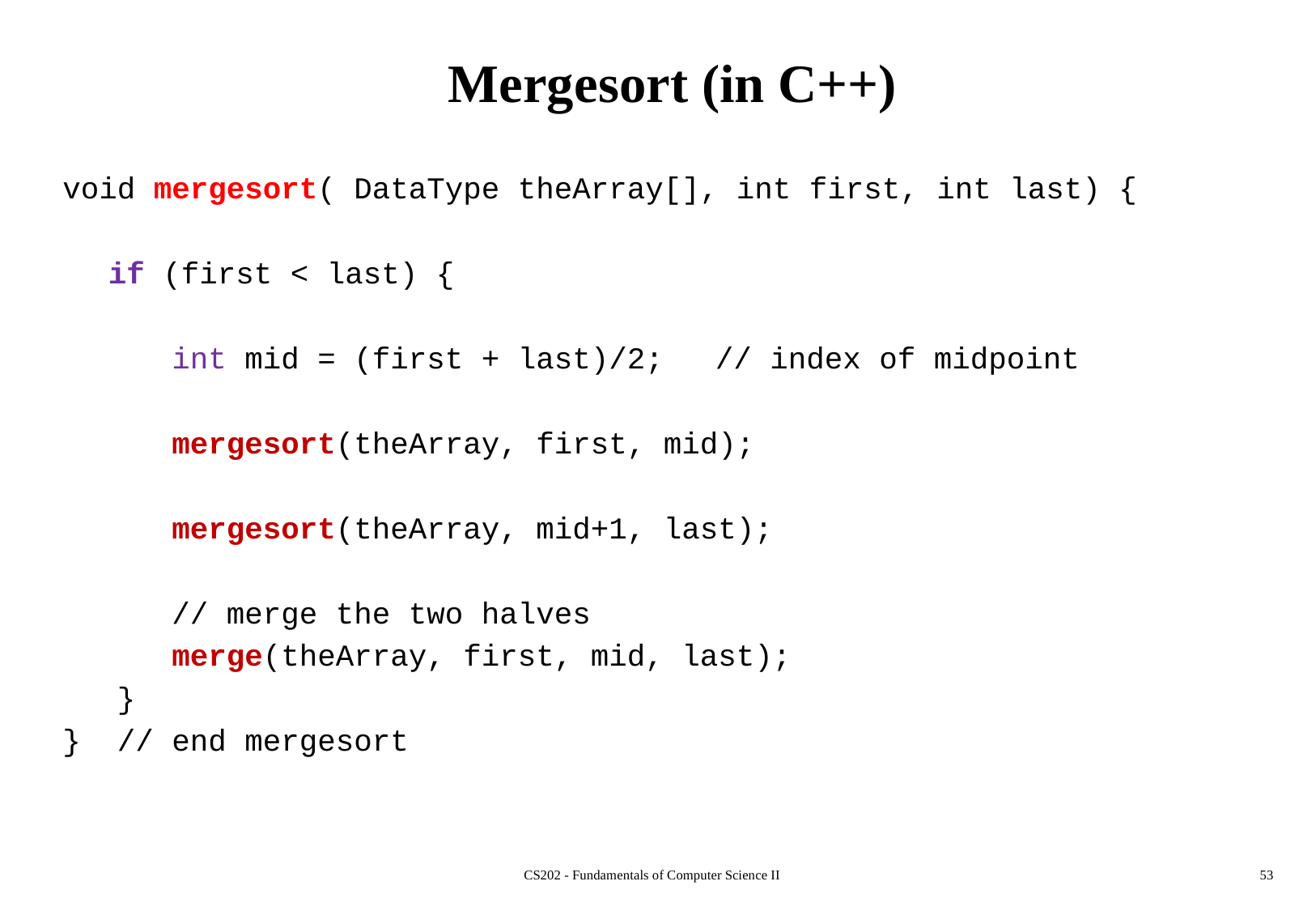

# Mergesort (in C++)
void mergesort( DataType theArray[], int first, int last) {

	if (first < last) {

      int mid = (first + last)/2; 	// index of midpoint

      mergesort(theArray, first, mid);

      mergesort(theArray, mid+1, last);

      // merge the two halves
      merge(theArray, first, mid, last);
   }
}  // end mergesort
CS202 - Fundamentals of Computer Science II
53